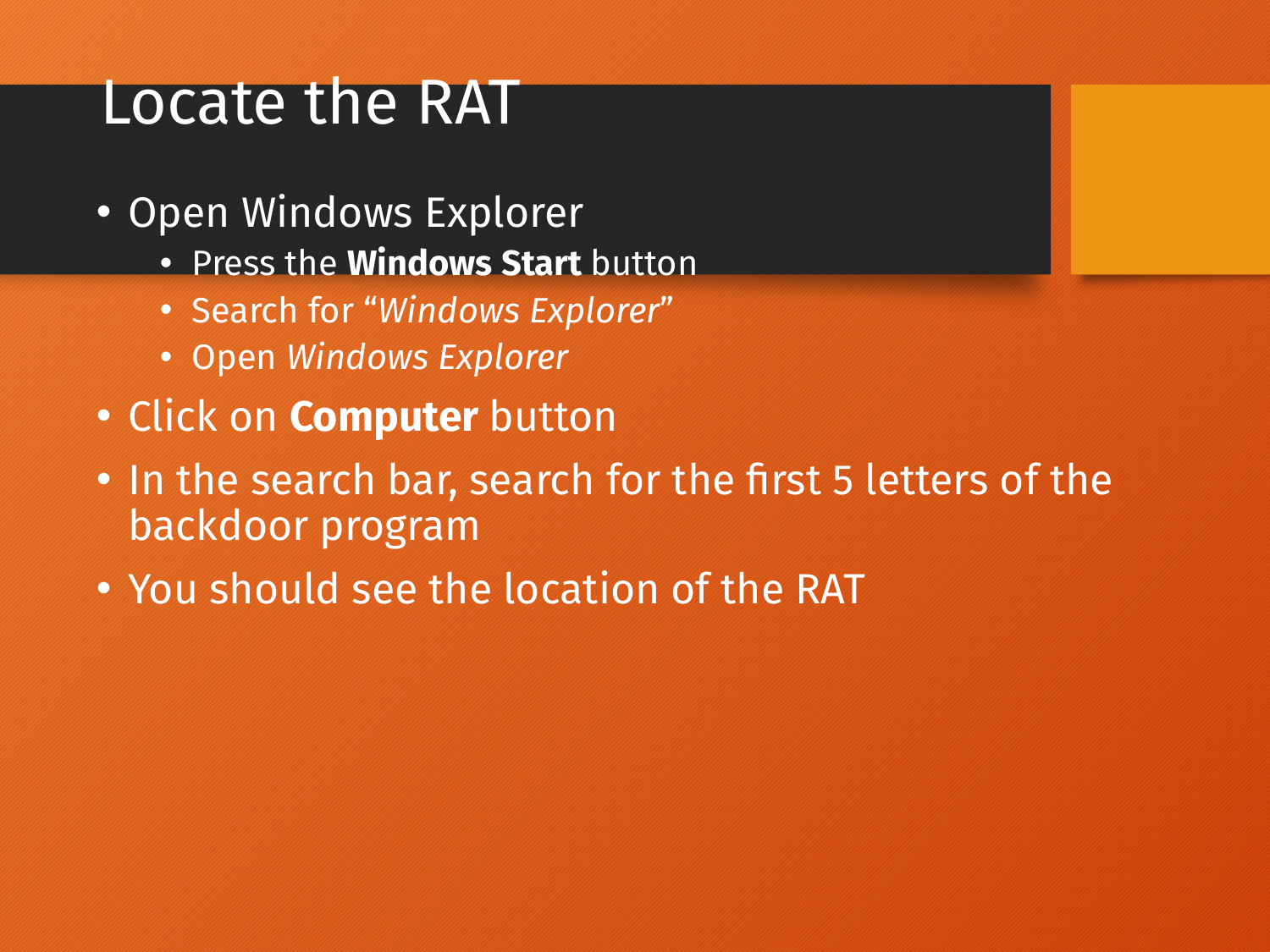

# Locate the RAT
Open Windows Explorer
Press the Windows Start button
Search for “Windows Explorer”
Open Windows Explorer
Click on Computer button
In the search bar, search for the first 5 letters of the backdoor program
You should see the location of the RAT